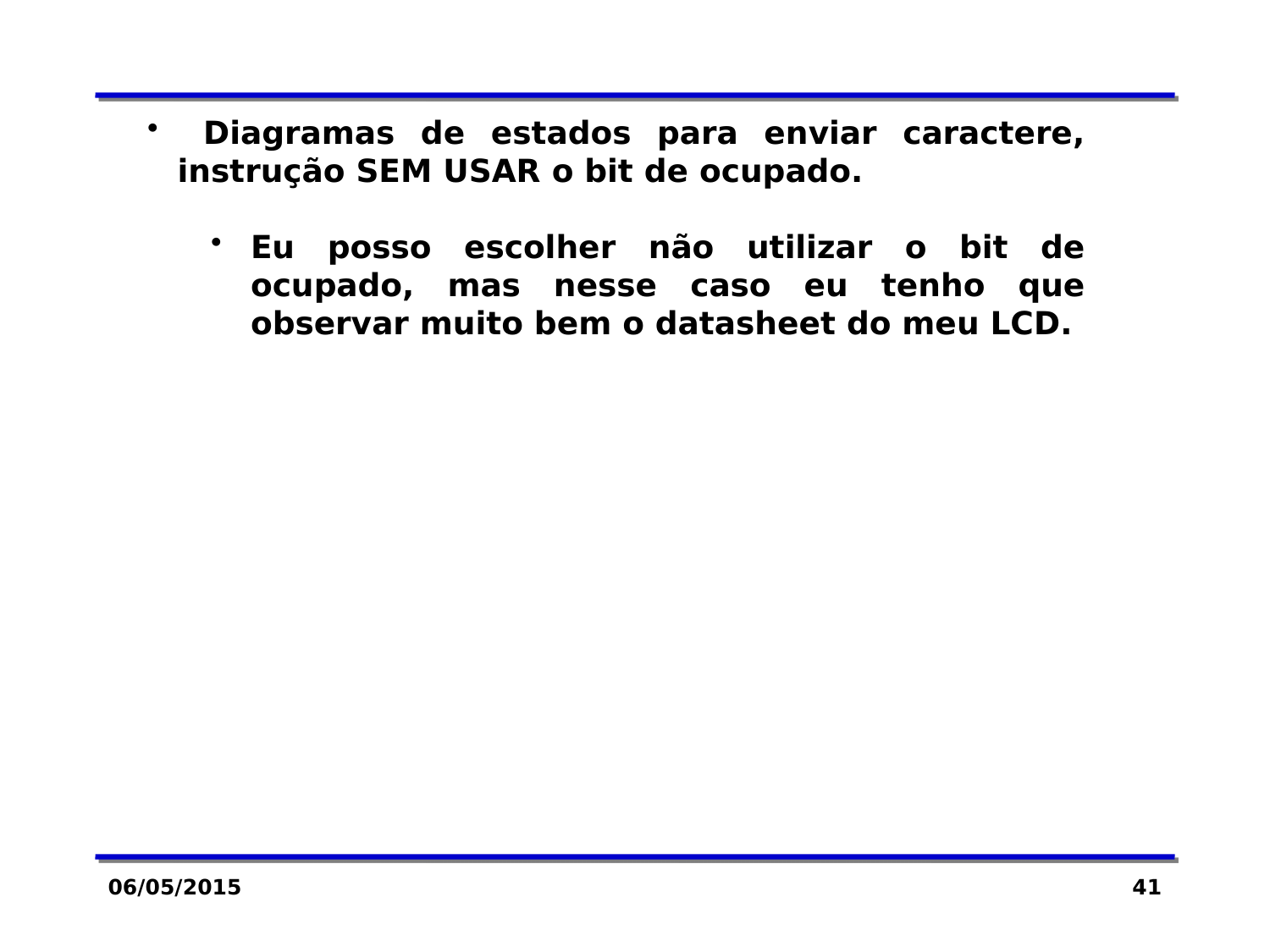

Diagramas de estados para enviar caractere, instrução SEM USAR o bit de ocupado.

Eu posso escolher não utilizar o bit de ocupado, mas nesse caso eu tenho que observar muito bem o datasheet do meu LCD.

06/05/2015
41